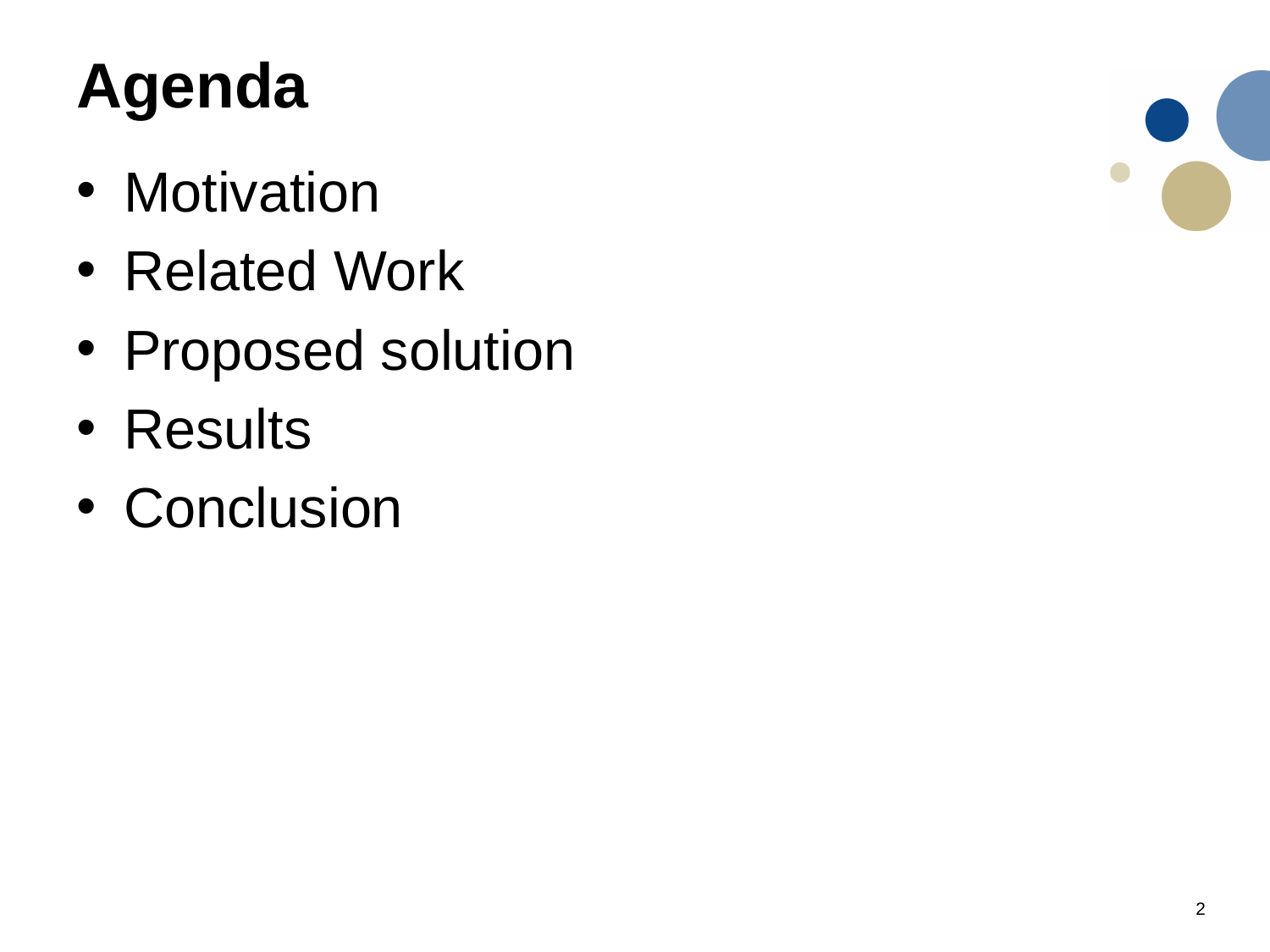

# Agenda
Motivation
Related Work
Proposed solution
Results
Conclusion